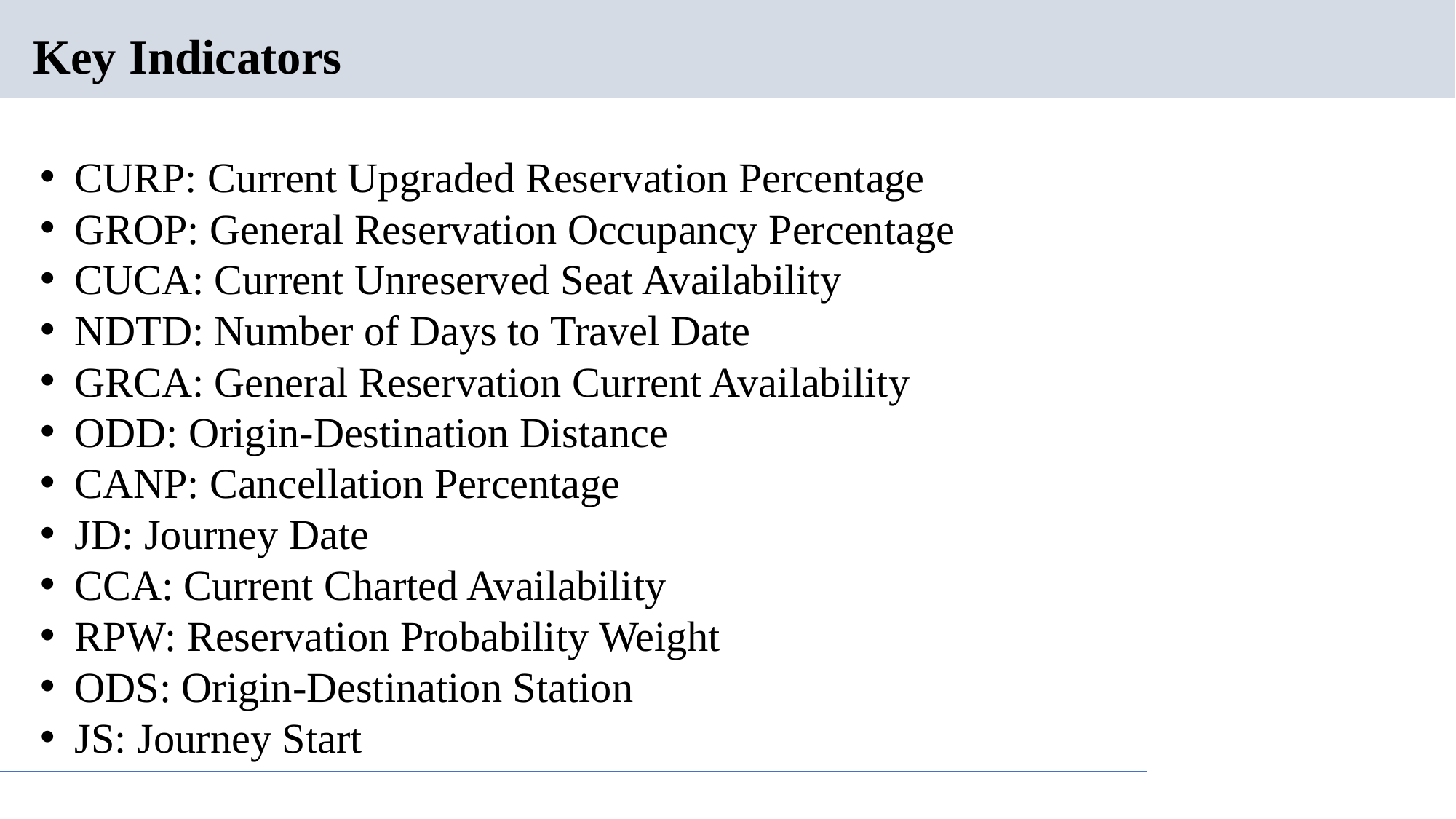

# Key Indicators
CURP: Current Upgraded Reservation Percentage
GROP: General Reservation Occupancy Percentage
CUCA: Current Unreserved Seat Availability
NDTD: Number of Days to Travel Date
GRCA: General Reservation Current Availability
ODD: Origin-Destination Distance
CANP: Cancellation Percentage
JD: Journey Date
CCA: Current Charted Availability
RPW: Reservation Probability Weight
ODS: Origin-Destination Station
JS: Journey Start